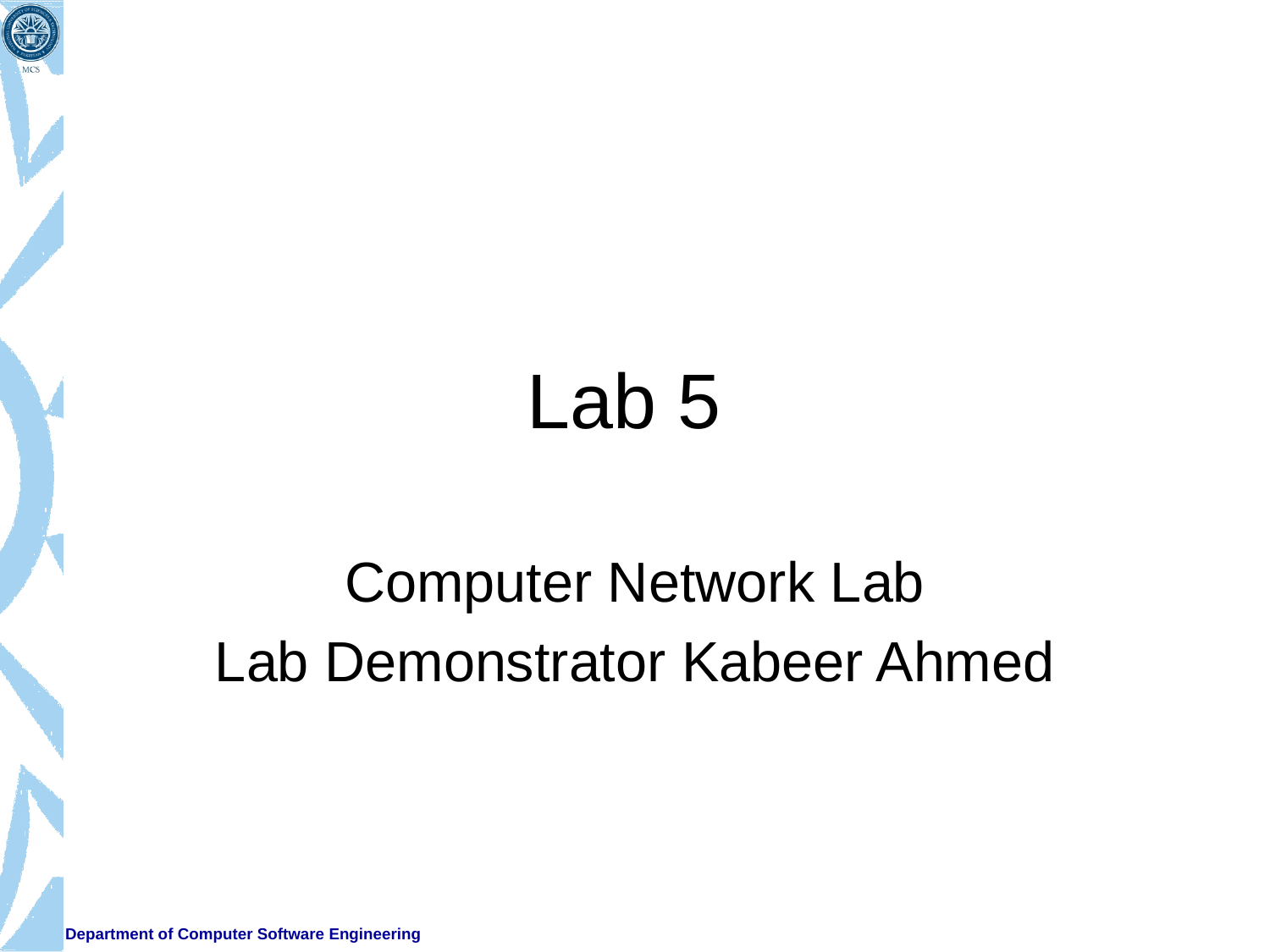

# Lab 5
Computer Network Lab
Lab Demonstrator Kabeer Ahmed